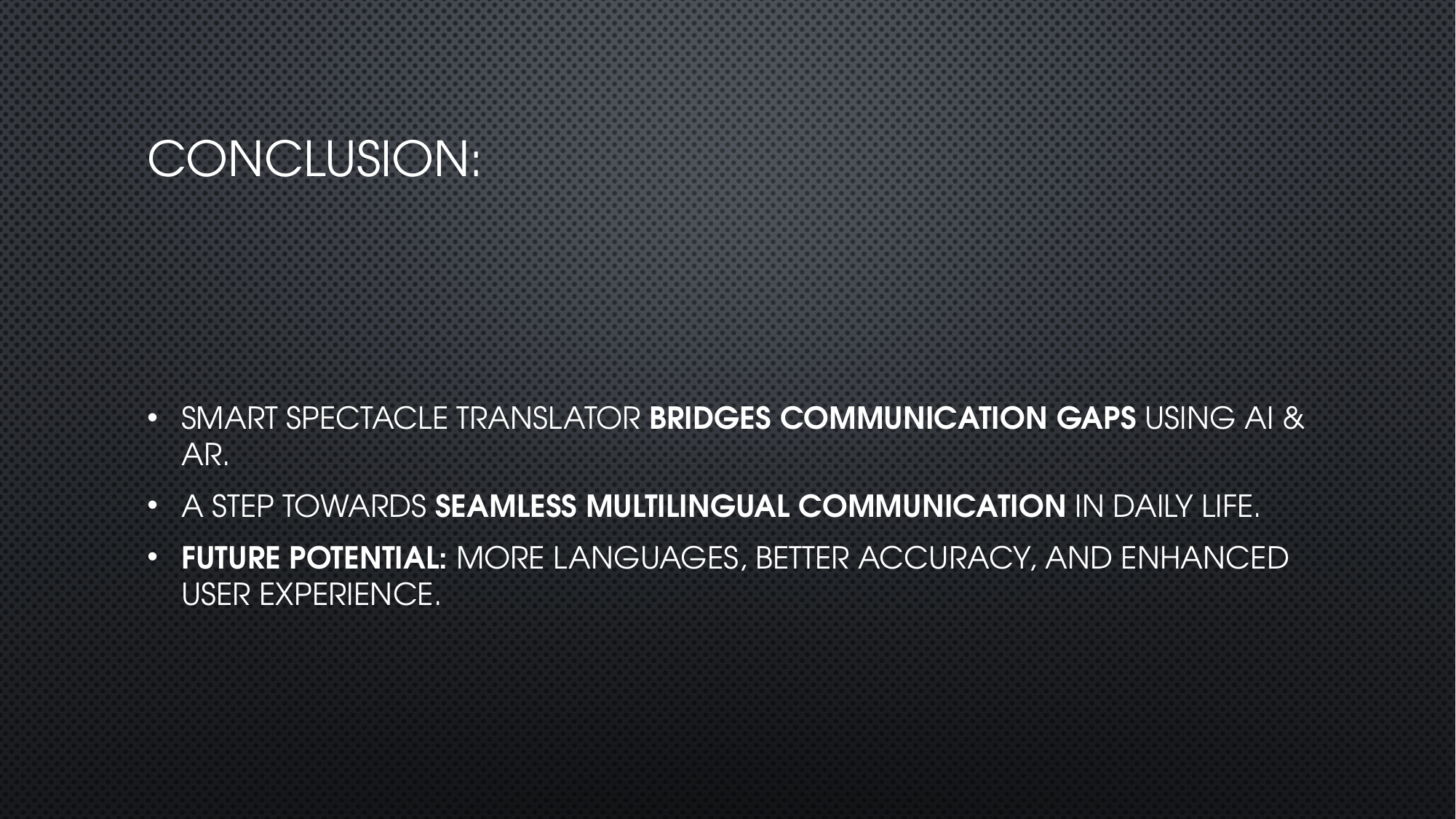

# Conclusion:
Smart Spectacle Translator bridges communication gaps using AI & AR.
A step towards seamless multilingual communication in daily life.
Future potential: More languages, better accuracy, and enhanced user experience.